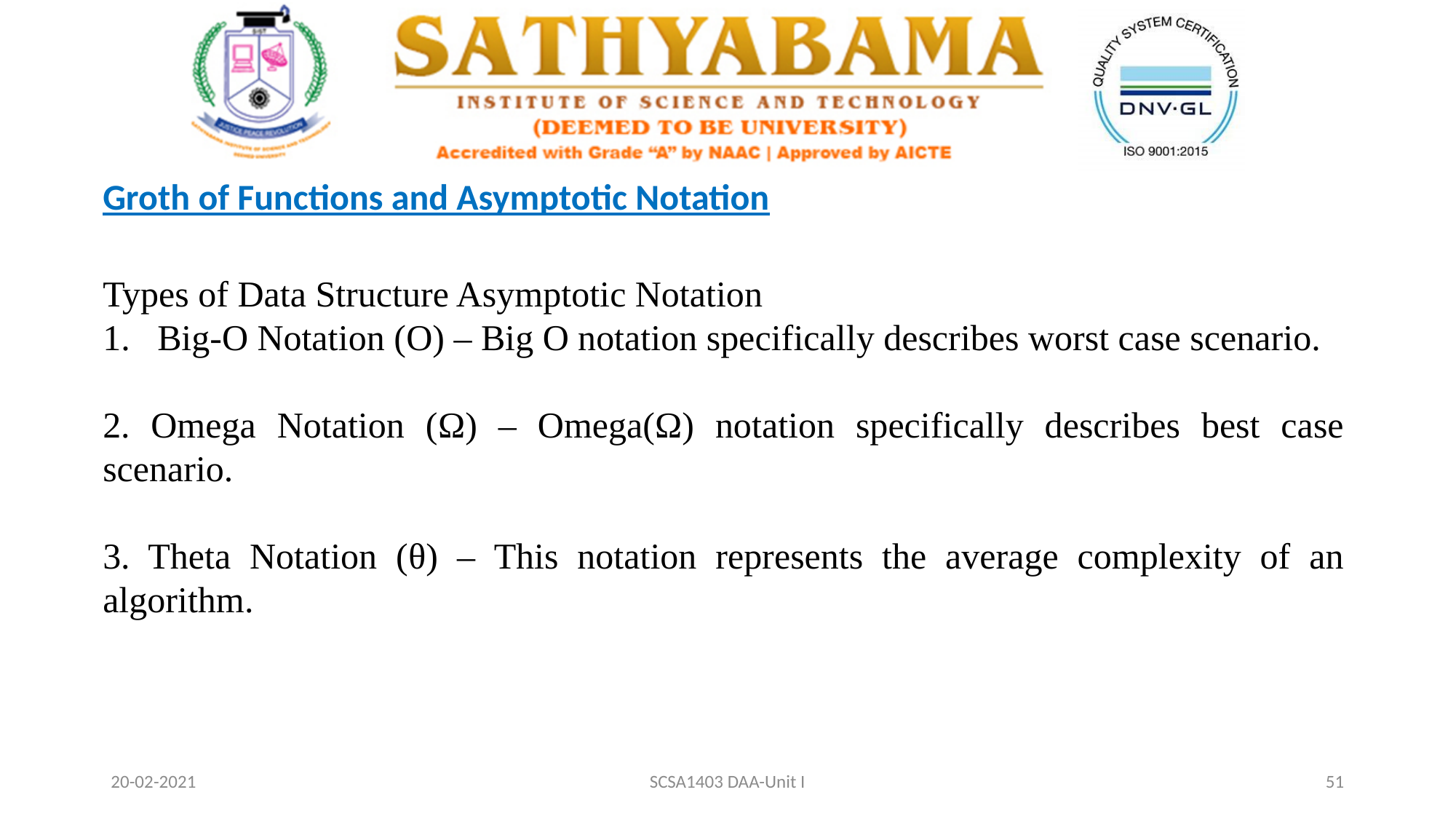

Groth of Functions and Asymptotic Notation

Types of Data Structure Asymptotic Notation
Big-O Notation (Ο) – Big O notation specifically describes worst case scenario.

2. Omega Notation (Ω) – Omega(Ω) notation specifically describes best case scenario.

3. Theta Notation (θ) – This notation represents the average complexity of an algorithm.

20-02-2021
SCSA1403 DAA-Unit I
51